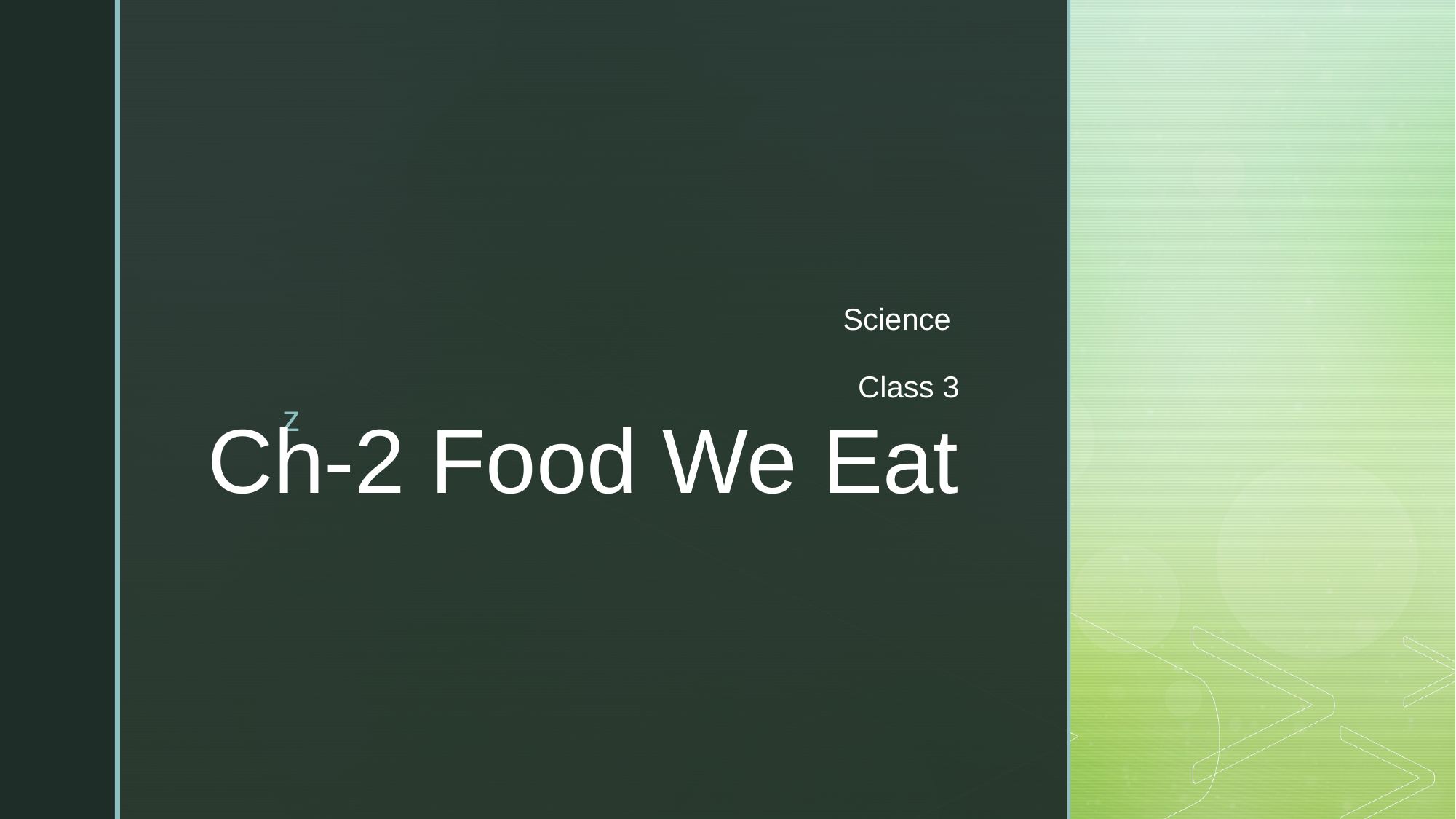

Science
Class 3
# Ch-2 Food We Eat